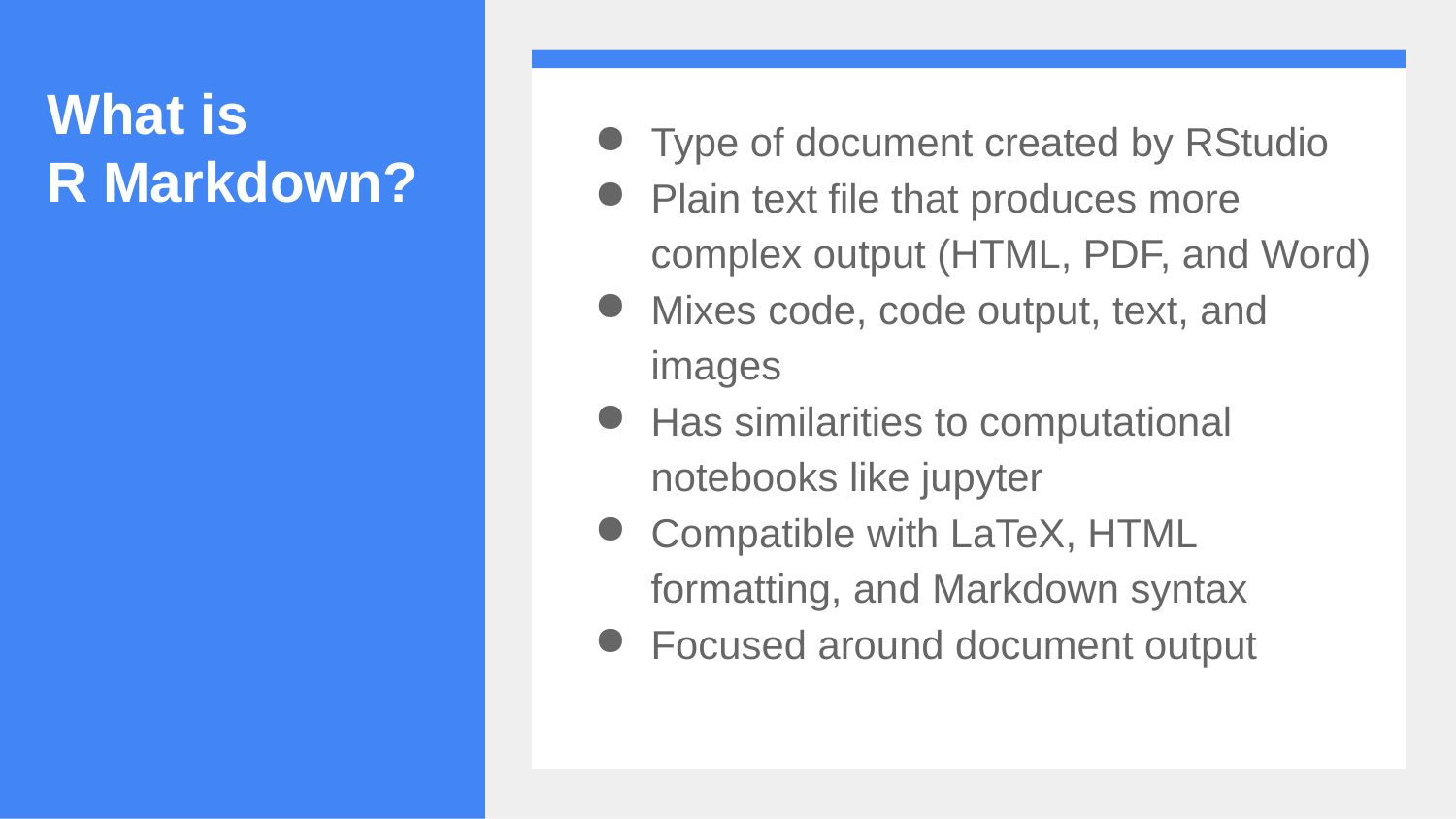

# What is
R Markdown?
Type of document created by RStudio
Plain text file that produces more complex output (HTML, PDF, and Word)
Mixes code, code output, text, and images
Has similarities to computational notebooks like jupyter
Compatible with LaTeX, HTML formatting, and Markdown syntax
Focused around document output